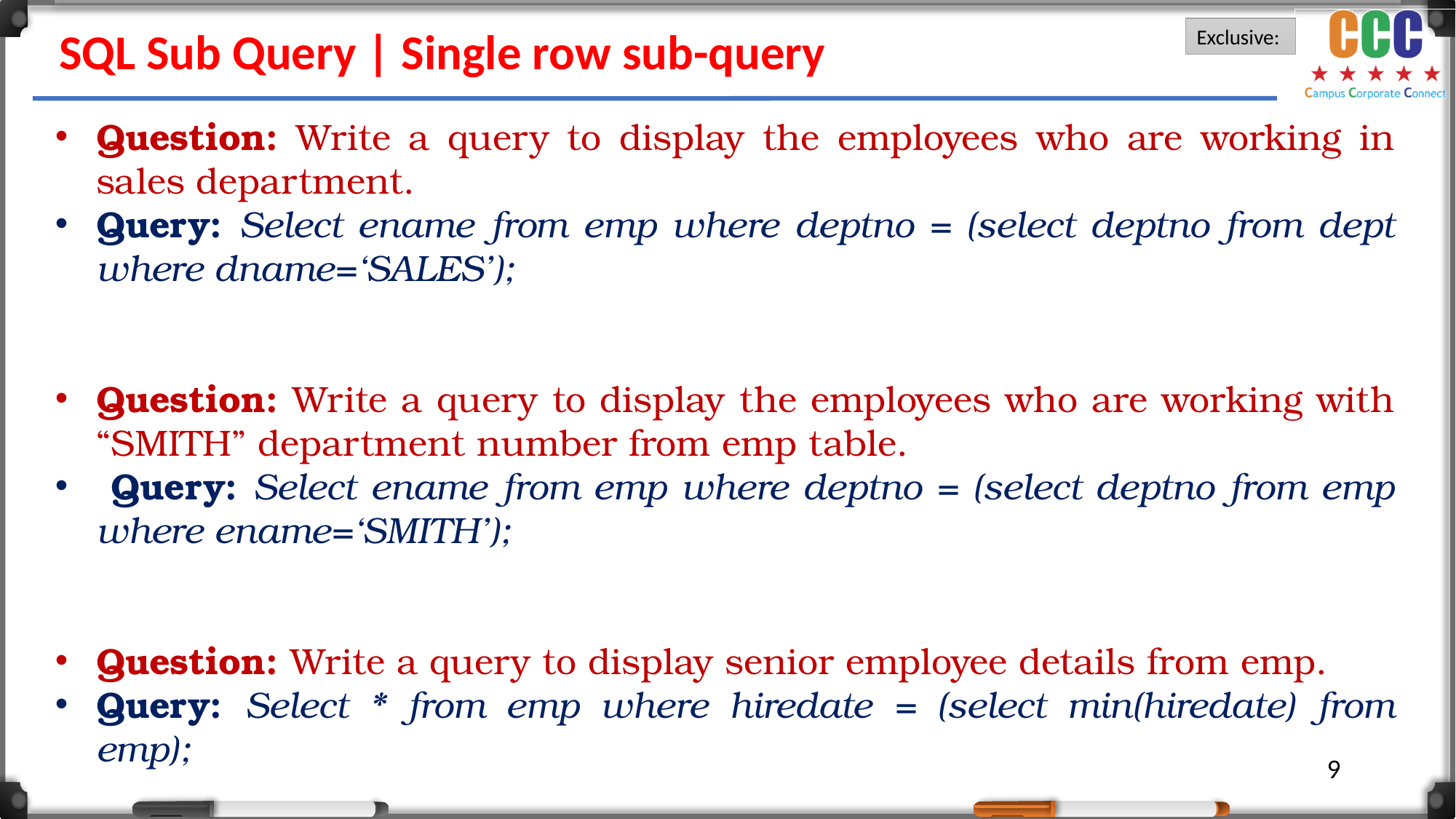

SQL Sub Query | Single row sub-query
Question: Write a query to display the employees who are working in sales department.
Query: Select ename from emp where deptno = (select deptno from dept where dname=‘SALES’);

Question: Write a query to display the employees who are working with “SMITH” department number from emp table.
 Query: Select ename from emp where deptno = (select deptno from emp where ename=‘SMITH’);

Question: Write a query to display senior employee details from emp.
Query: Select * from emp where hiredate = (select min(hiredate) from emp);